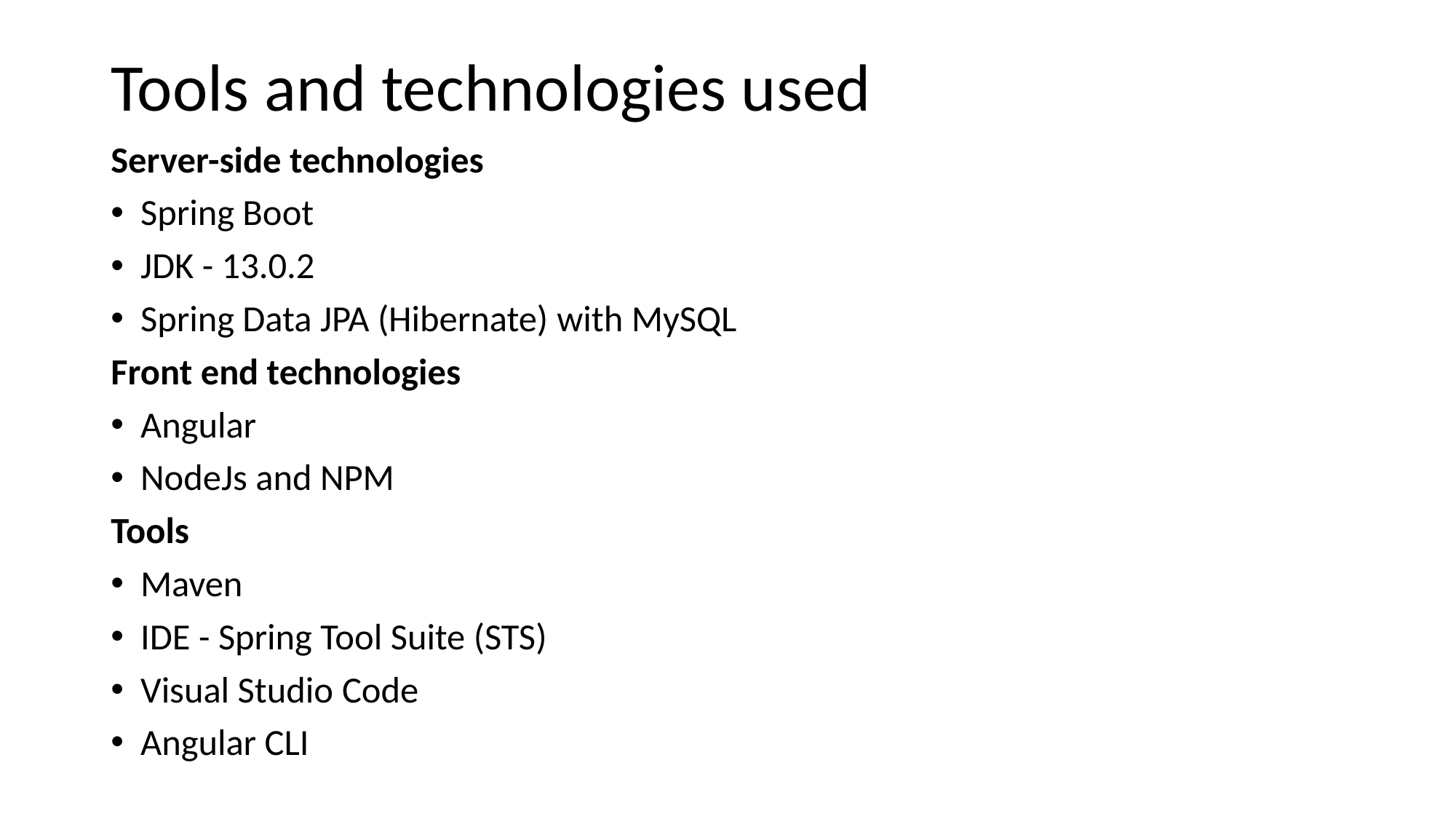

# Tools and technologies used
Server-side technologies
Spring Boot
JDK - 13.0.2
Spring Data JPA (Hibernate) with MySQL
Front end technologies
Angular
NodeJs and NPM
Tools
Maven
IDE - Spring Tool Suite (STS)
Visual Studio Code
Angular CLI